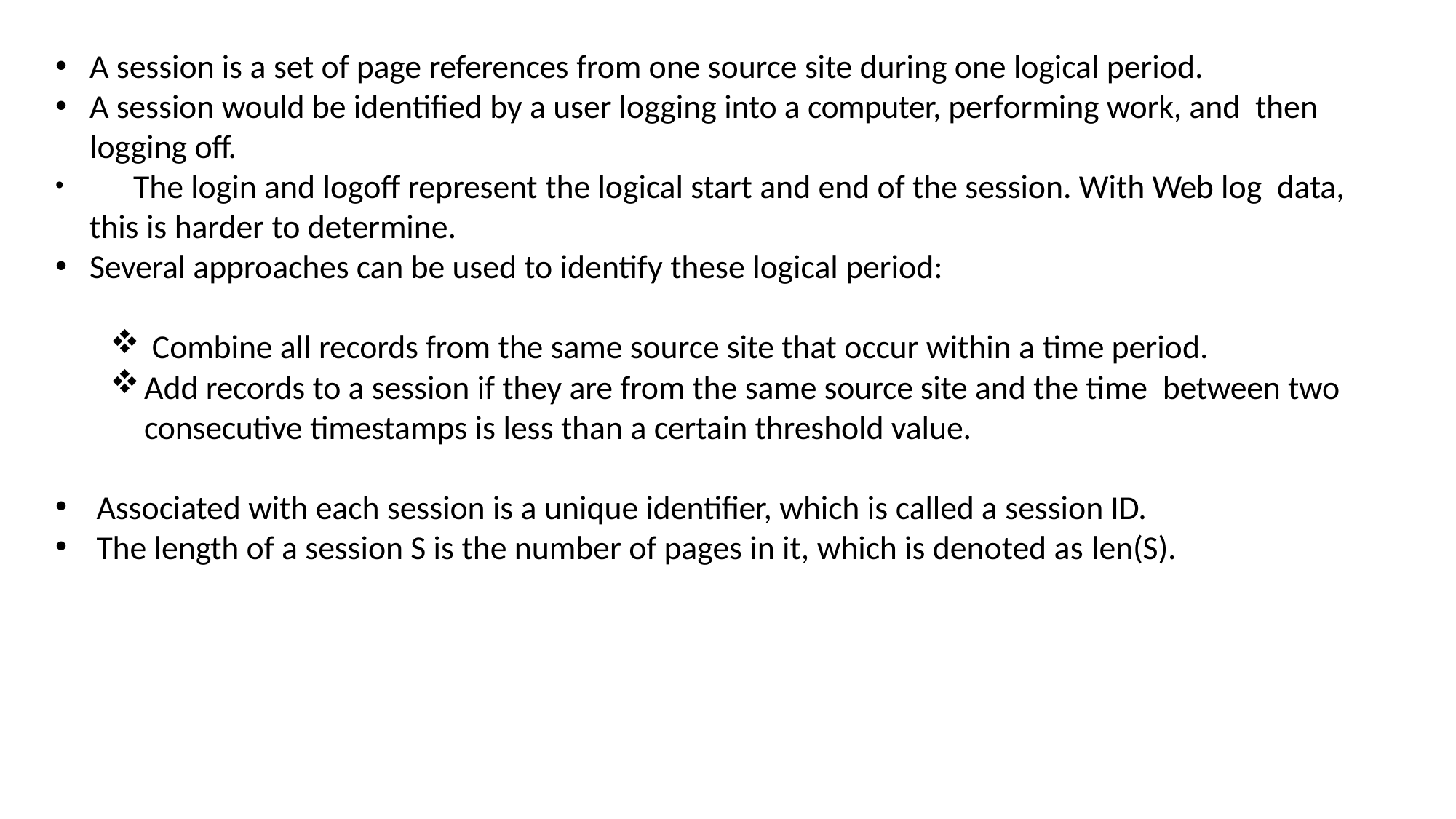

A session is a set of page references from one source site during one logical period.
A session would be identified by a user logging into a computer, performing work, and  then logging off.
	The login and logoff represent the logical start and end of the session. With Web log  data, this is harder to determine.
Several approaches can be used to identify these logical period:

Combine all records from the same source site that occur within a time period.
Add records to a session if they are from the same source site and the time  between two consecutive timestamps is less than a certain threshold value.

Associated with each session is a unique identifier, which is called a session ID.
The length of a session S is the number of pages in it, which is denoted as len(S).